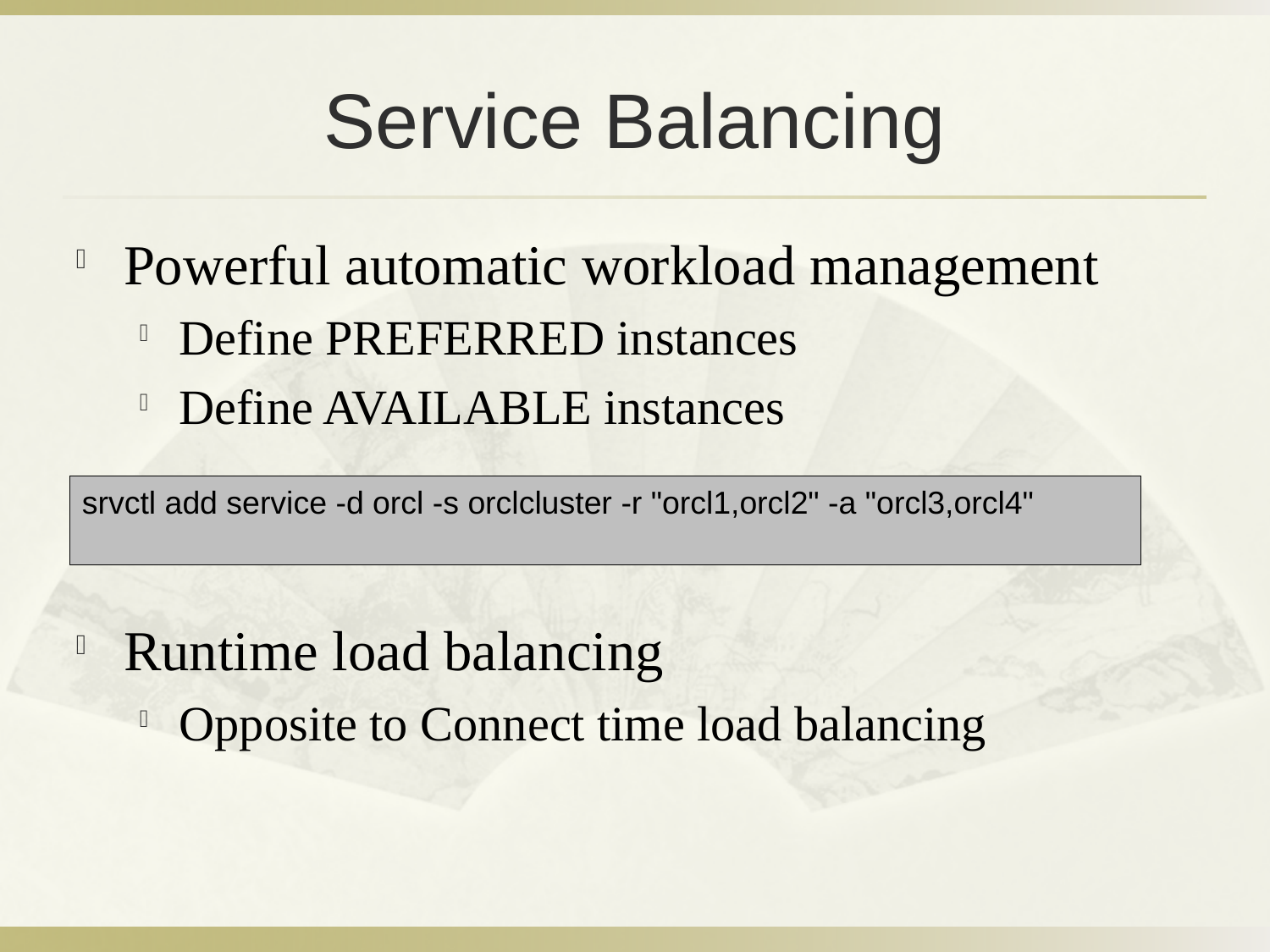

# Service Balancing
Powerful automatic workload management
Define PREFERRED instances
Define AVAILABLE instances

Runtime load balancing
Opposite to Connect time load balancing
srvctl add service -d orcl -s orclcluster -r "orcl1,orcl2" -a "orcl3,orcl4"